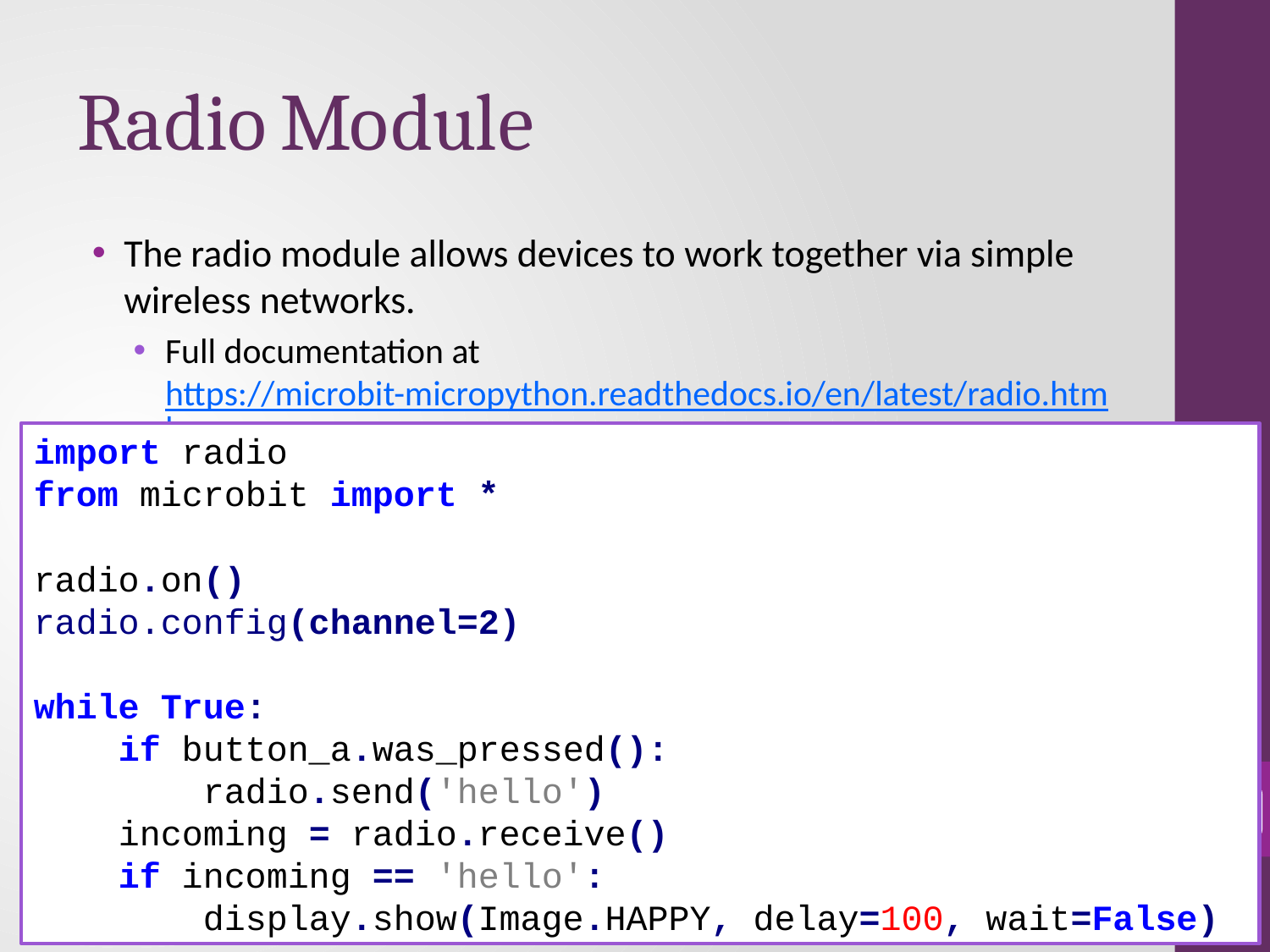

# Radio Module
The radio module allows devices to work together via simple wireless networks.
Full documentation at https://microbit-micropython.readthedocs.io/en/latest/radio.html
import radio
from microbit import *

radio.on()
radio.config(channel=2)

while True:
    if button_a.was_pressed():
        radio.send('hello')
    incoming = radio.receive()
    if incoming == 'hello':
        display.show(Image.HAPPY, delay=100, wait=False)
5